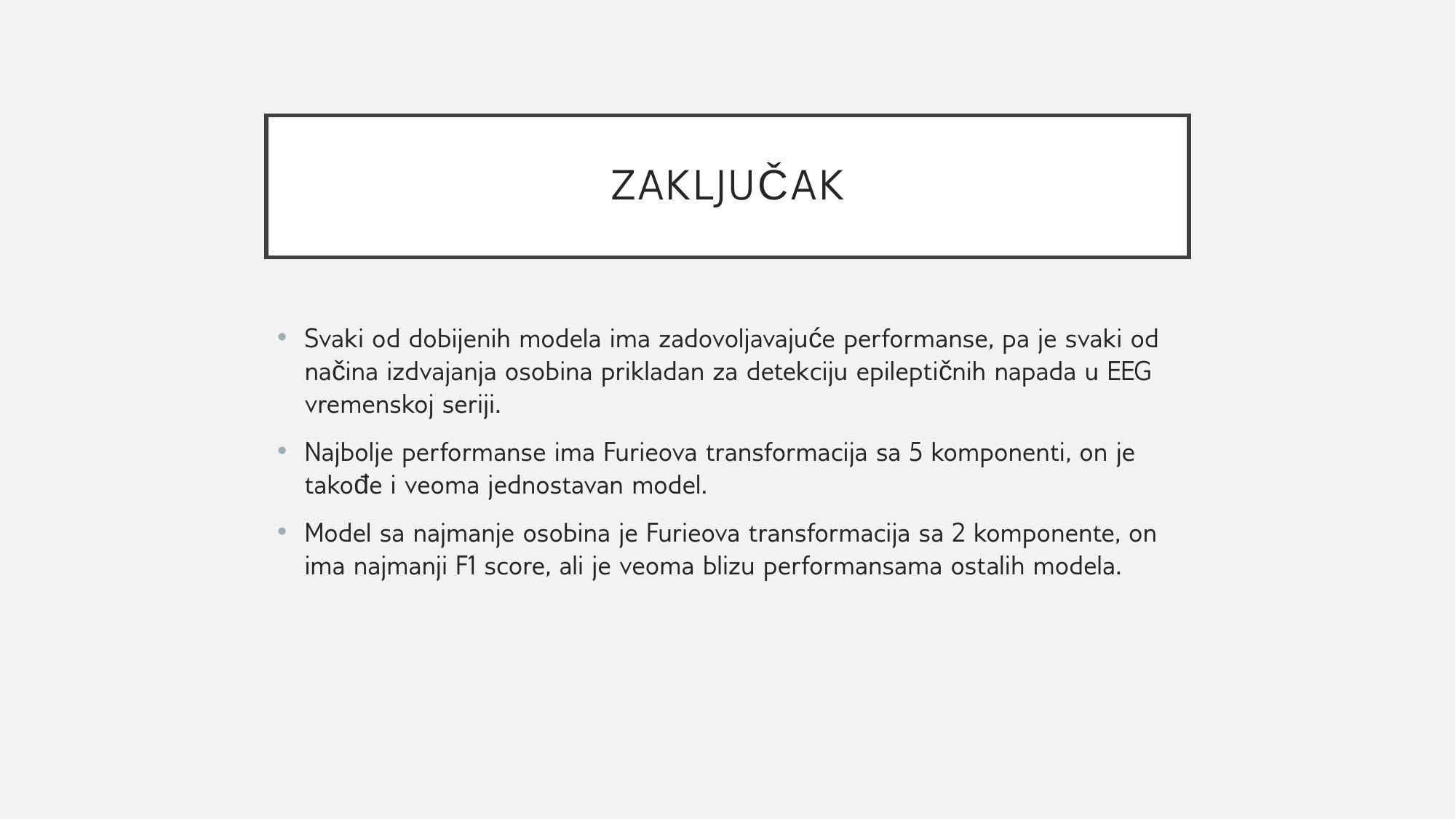

# Zaključak
Svaki od dobijenih modela ima zadovoljavajuće performanse, pa je svaki od načina izdvajanja osobina prikladan za detekciju epileptičnih napada u EEG vremenskoj seriji.
Najbolje performanse ima Furieova transformacija sa 5 komponenti, on je takođe i veoma jednostavan model.
Model sa najmanje osobina je Furieova transformacija sa 2 komponente, on ima najmanji F1 score, ali je veoma blizu performansama ostalih modela.